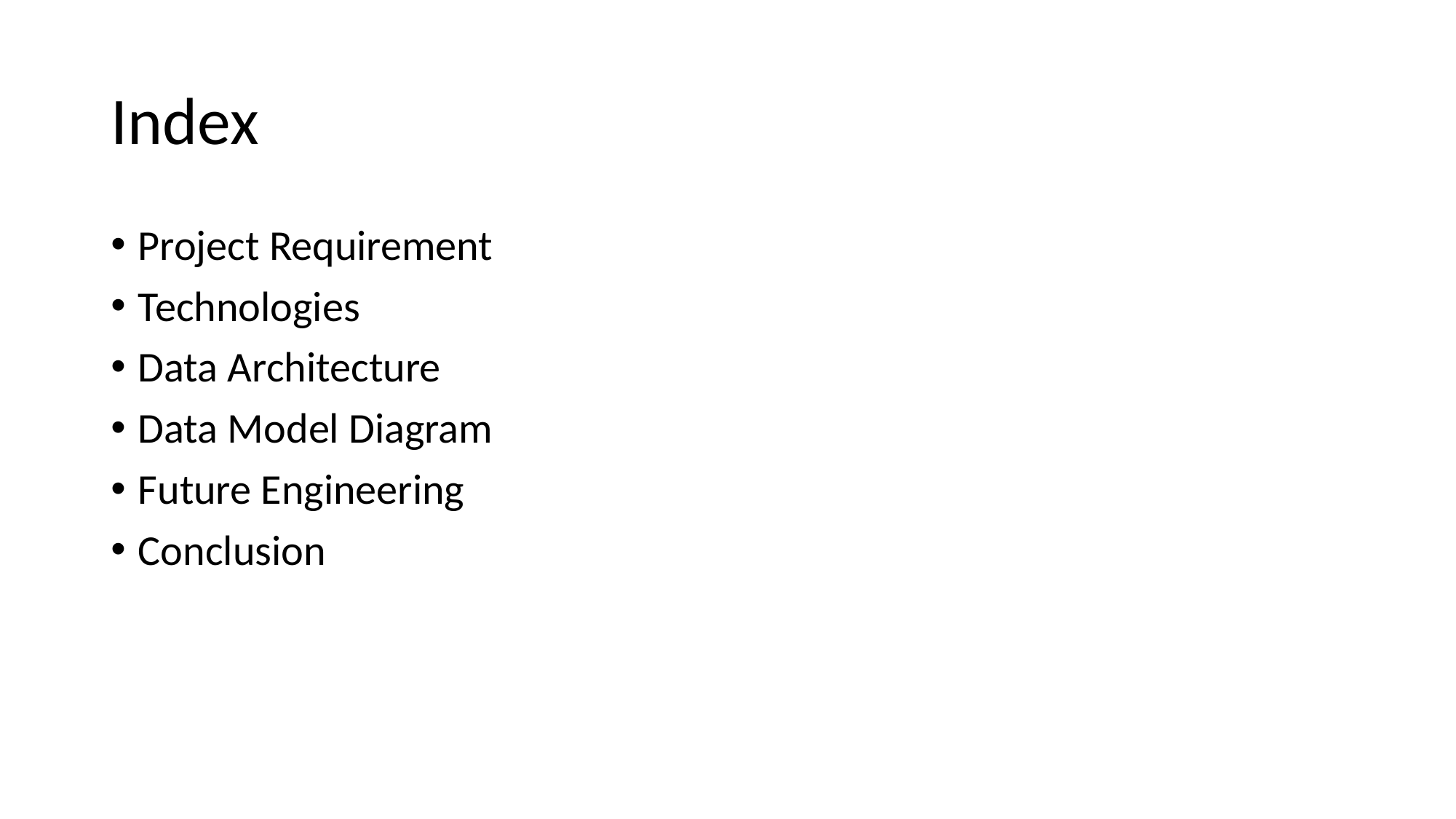

# Index
Project Requirement
Technologies
Data Architecture
Data Model Diagram
Future Engineering
Conclusion